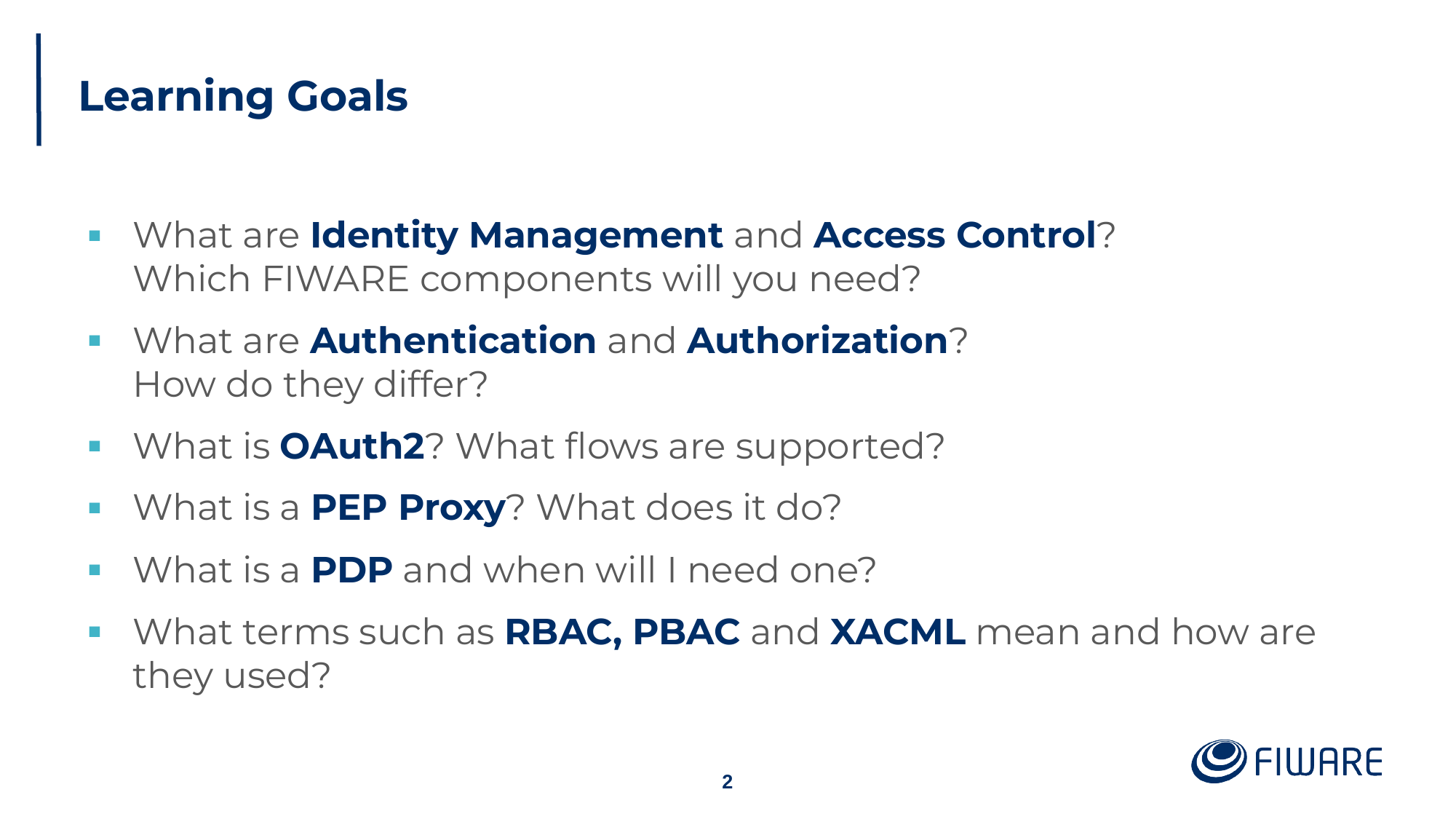

# Learning Goals

What are Identity Management and Access Control?
Which FIWARE components will you need?
What are Authentication and Authorization?
How do they differ?
What is OAuth2? What flows are supported?
What is a PEP Proxy? What does it do?
What is a PDP and when will I need one?
What terms such as RBAC, PBAC and XACML mean and how are they used?
2